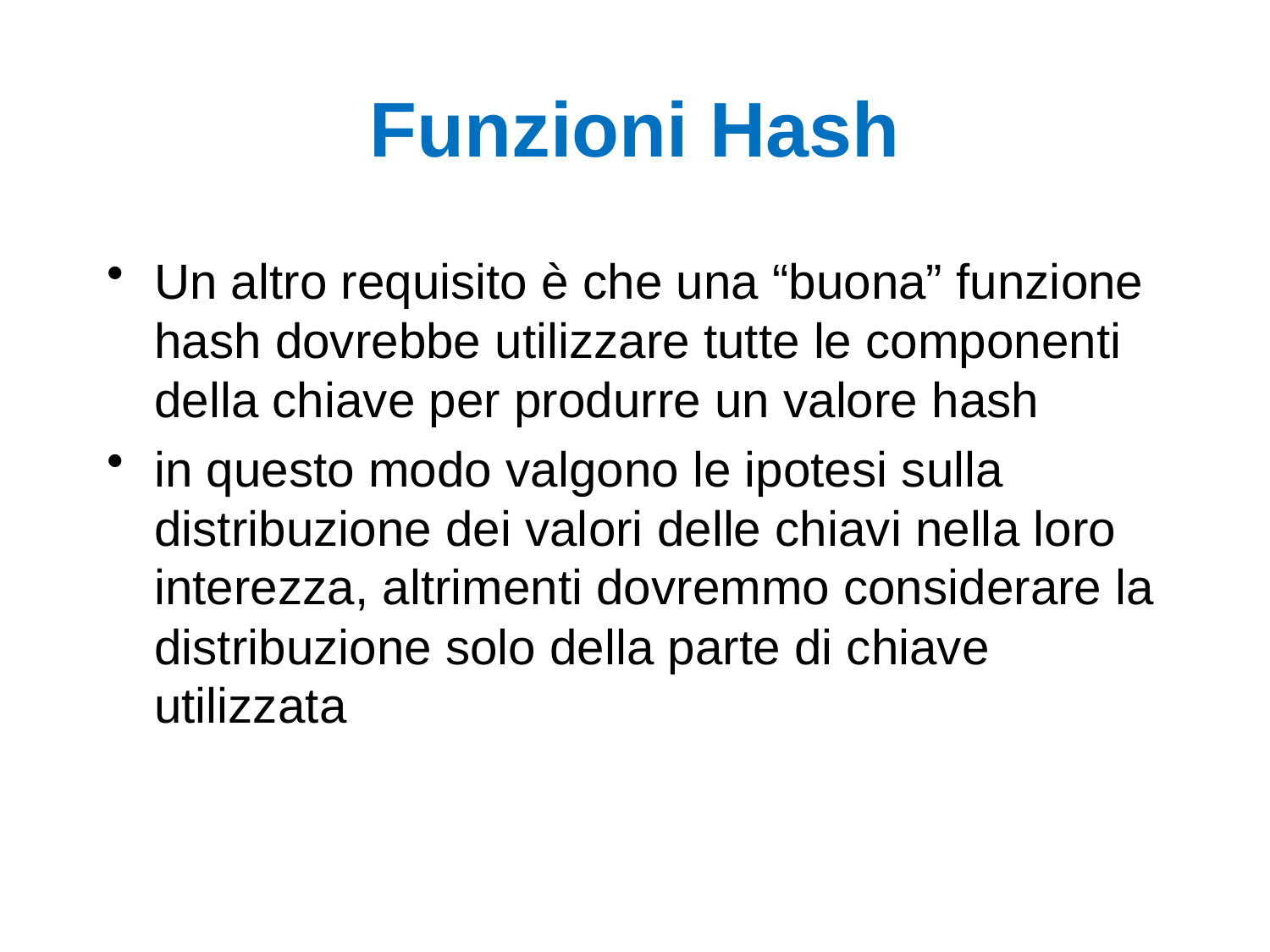

# Funzioni Hash
Un altro requisito è che una “buona” funzione hash dovrebbe utilizzare tutte le componenti della chiave per produrre un valore hash
in questo modo valgono le ipotesi sulla distribuzione dei valori delle chiavi nella loro interezza, altrimenti dovremmo considerare la distribuzione solo della parte di chiave utilizzata